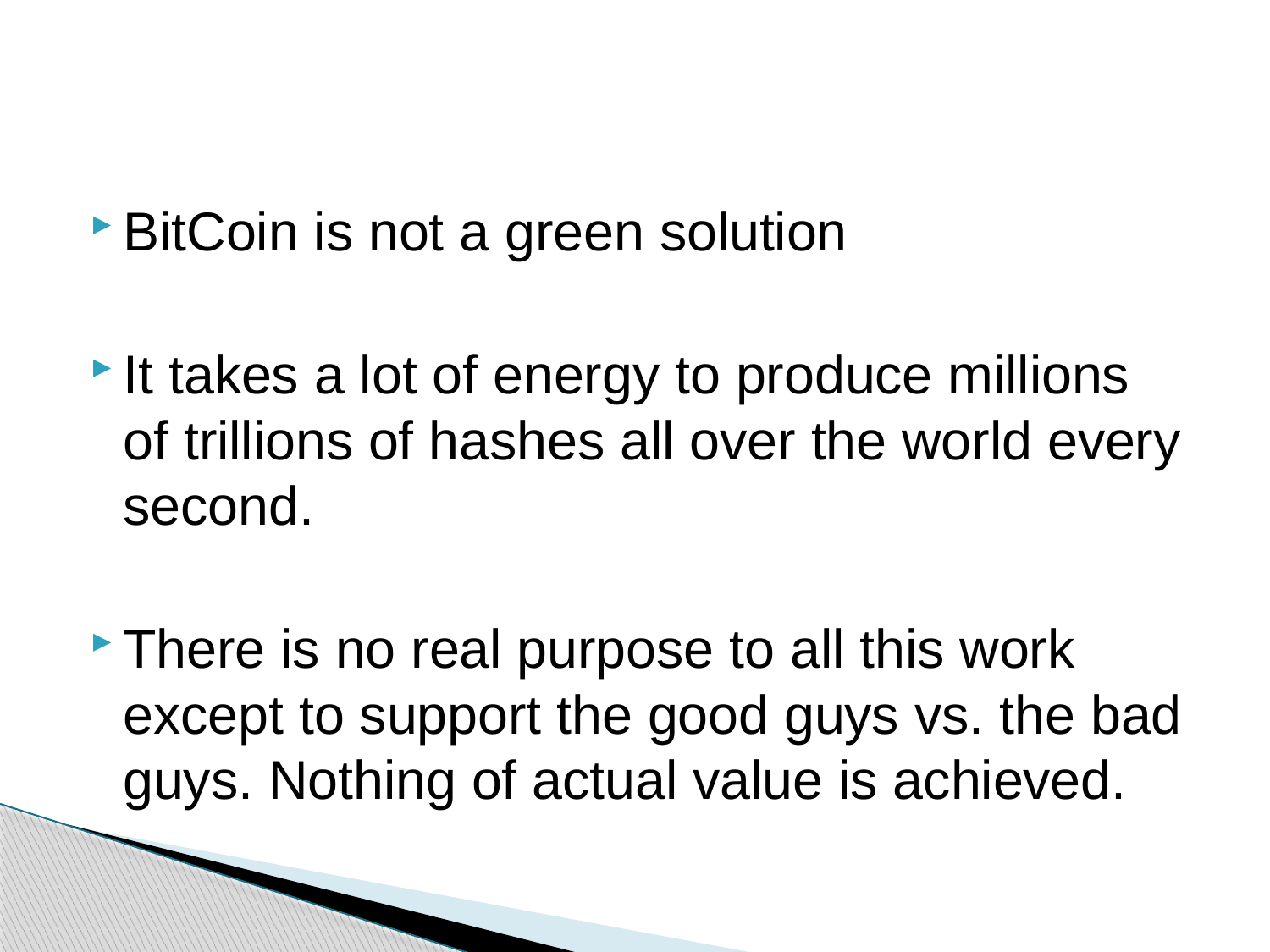

#
BitCoin is not a green solution

It takes a lot of energy to produce millions of trillions of hashes all over the world every second.

There is no real purpose to all this work except to support the good guys vs. the bad guys. Nothing of actual value is achieved.